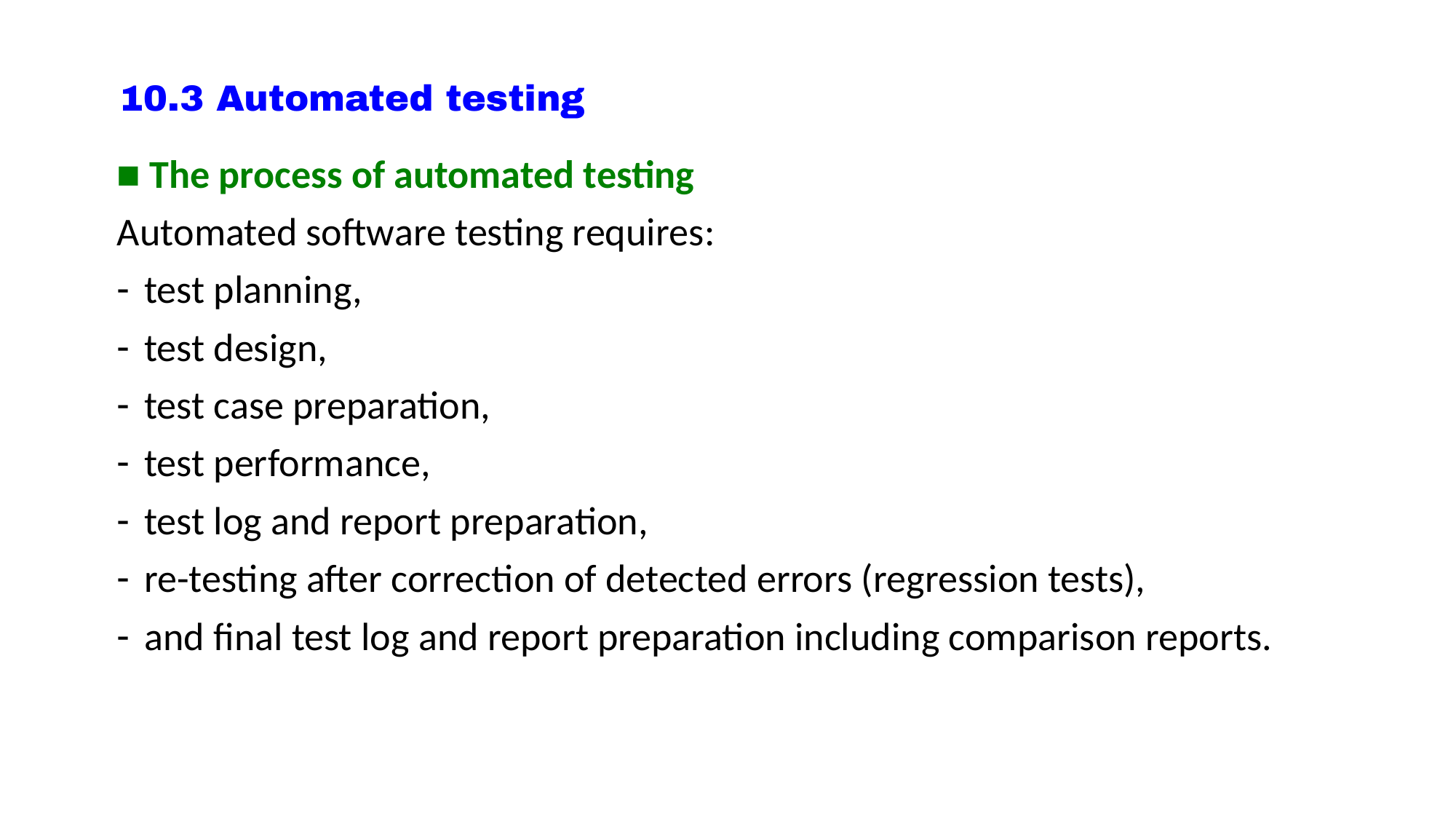

10.3 Automated testing
■ The process of automated testing
Automated software testing requires:
test planning,
test design,
test case preparation,
test performance,
test log and report preparation,
re-testing after correction of detected errors (regression tests),
and final test log and report preparation including comparison reports.